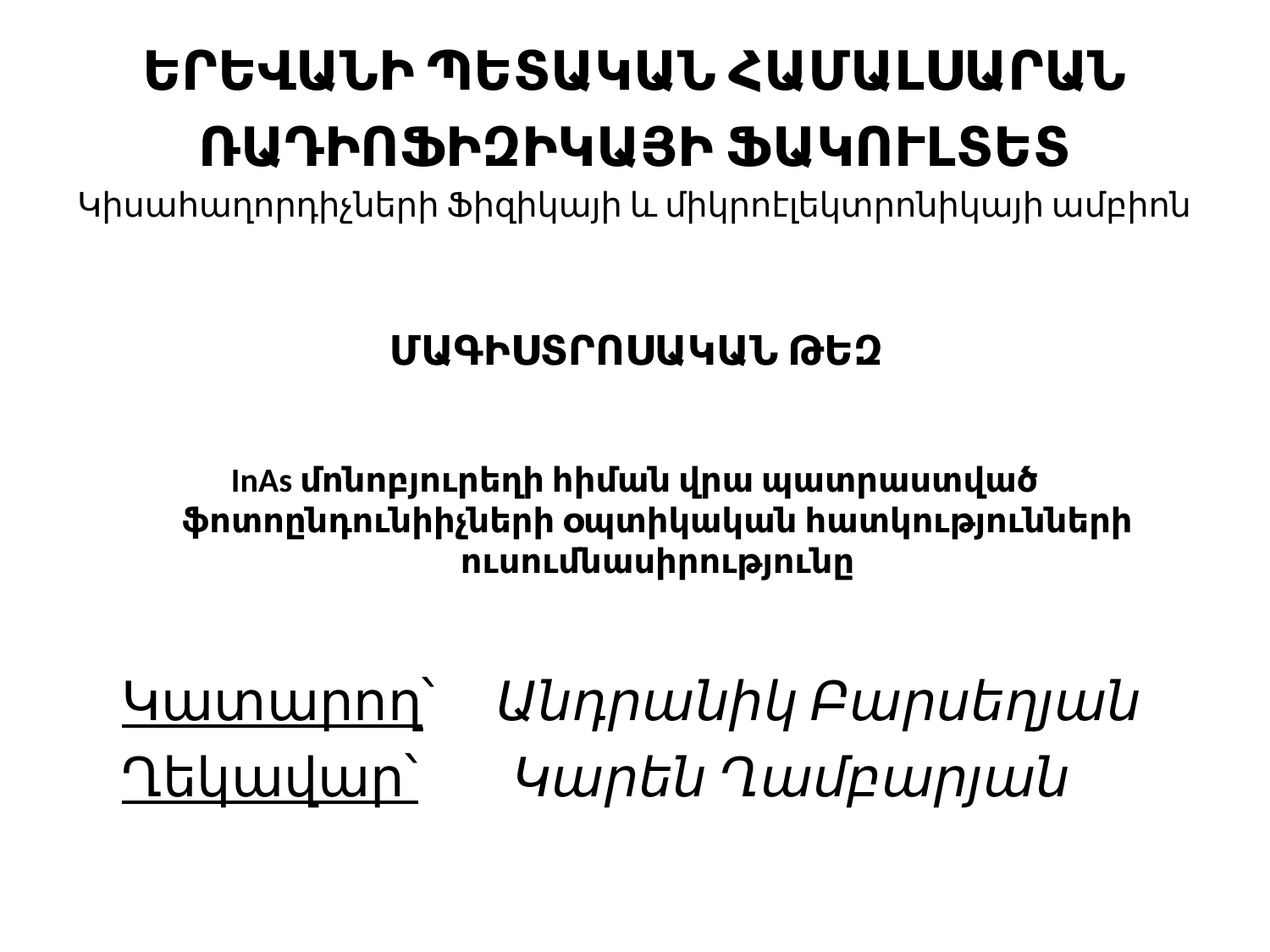

ԵՐԵՎԱՆԻ ՊԵՏԱԿԱՆ ՀԱՄԱԼՍԱՐԱՆ
ՌԱԴԻՈՖԻԶԻԿԱՅԻ ՖԱԿՈՒԼՏԵՏ
Կիսահաղորդիչների Ֆիզիկայի և միկրոէլեկտրոնիկայի ամբիոն

 ՄԱԳԻՍՏՐՈՍԱԿԱՆ ԹԵԶ

InAs մոնոբյուրեղի հիման վրա պատրաստված ֆոտոընդունիիչների օպտիկական հատկությունների ուսումնասիրությունը

	Կատարող՝     Անդրանիկ Բարսեղյան
	Ղեկավար՝	  Կարեն Ղամբարյան